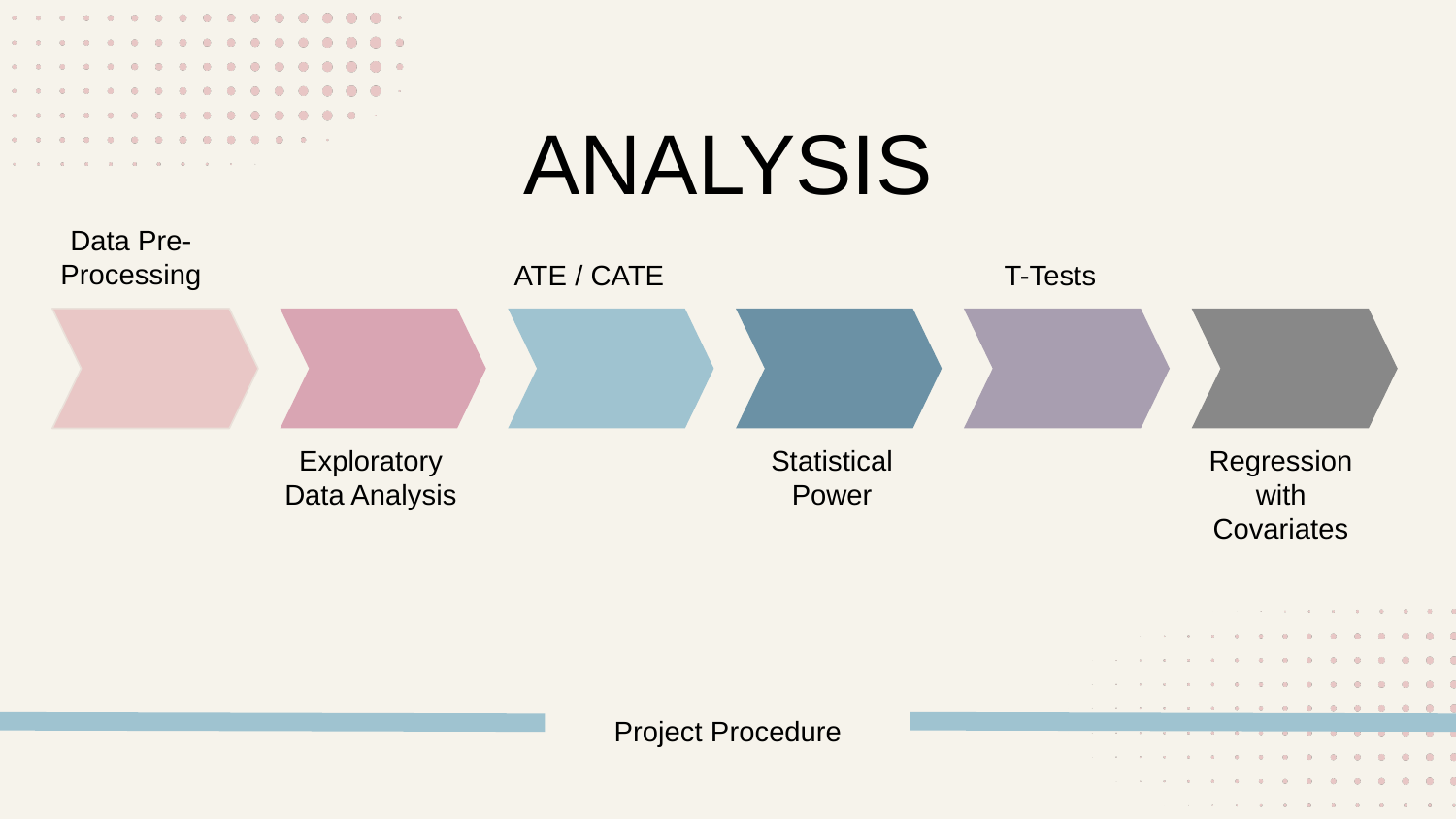

ANALYSIS
Data Pre-Processing
ATE / CATE
T-Tests

Exploratory Data Analysis
Statistical Power
Regression with Covariates

Project Procedure